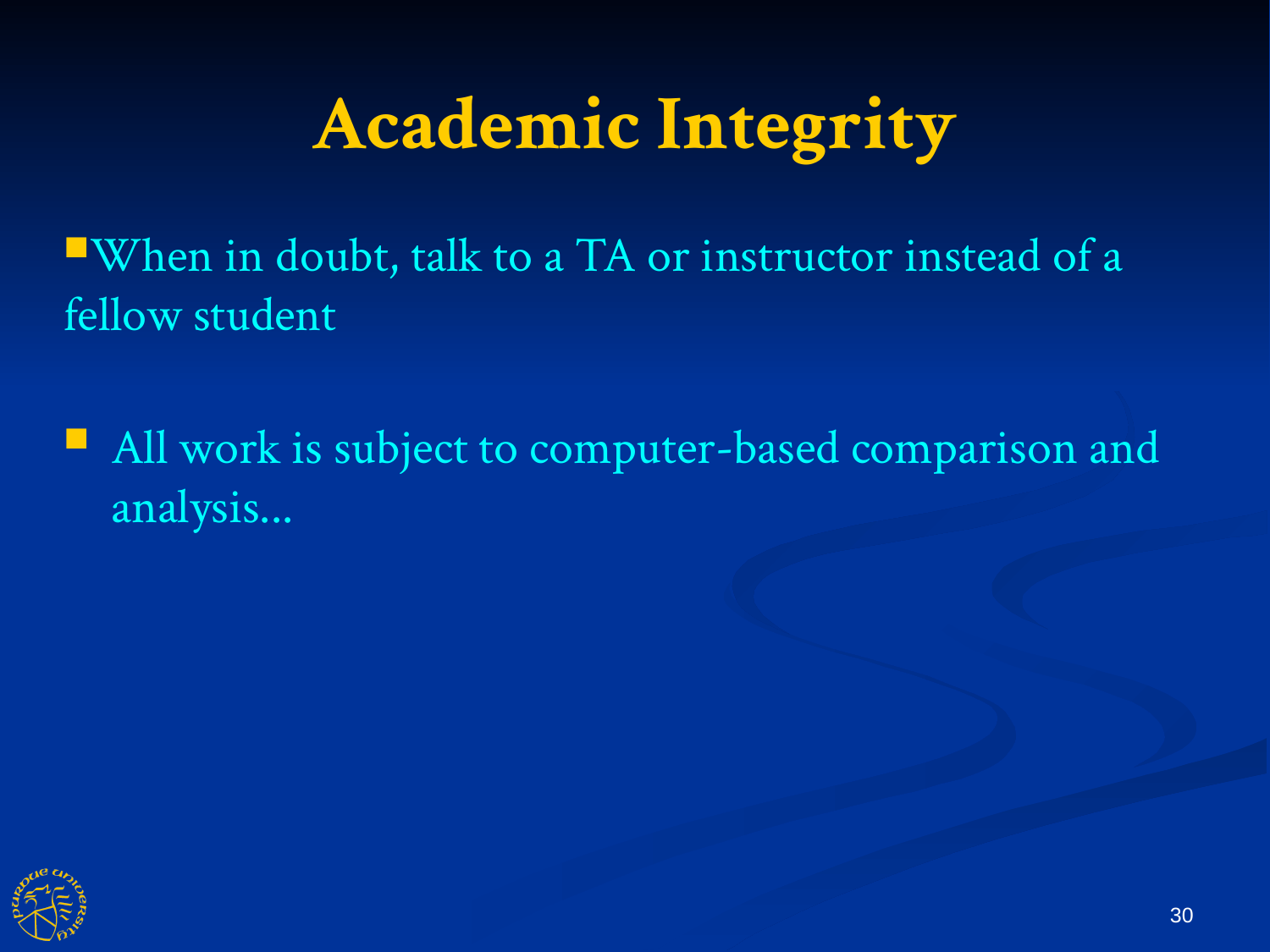

Academic Integrity
When in doubt, talk to a TA or instructor instead of a fellow student
All work is subject to computer-based comparison and analysis...
30